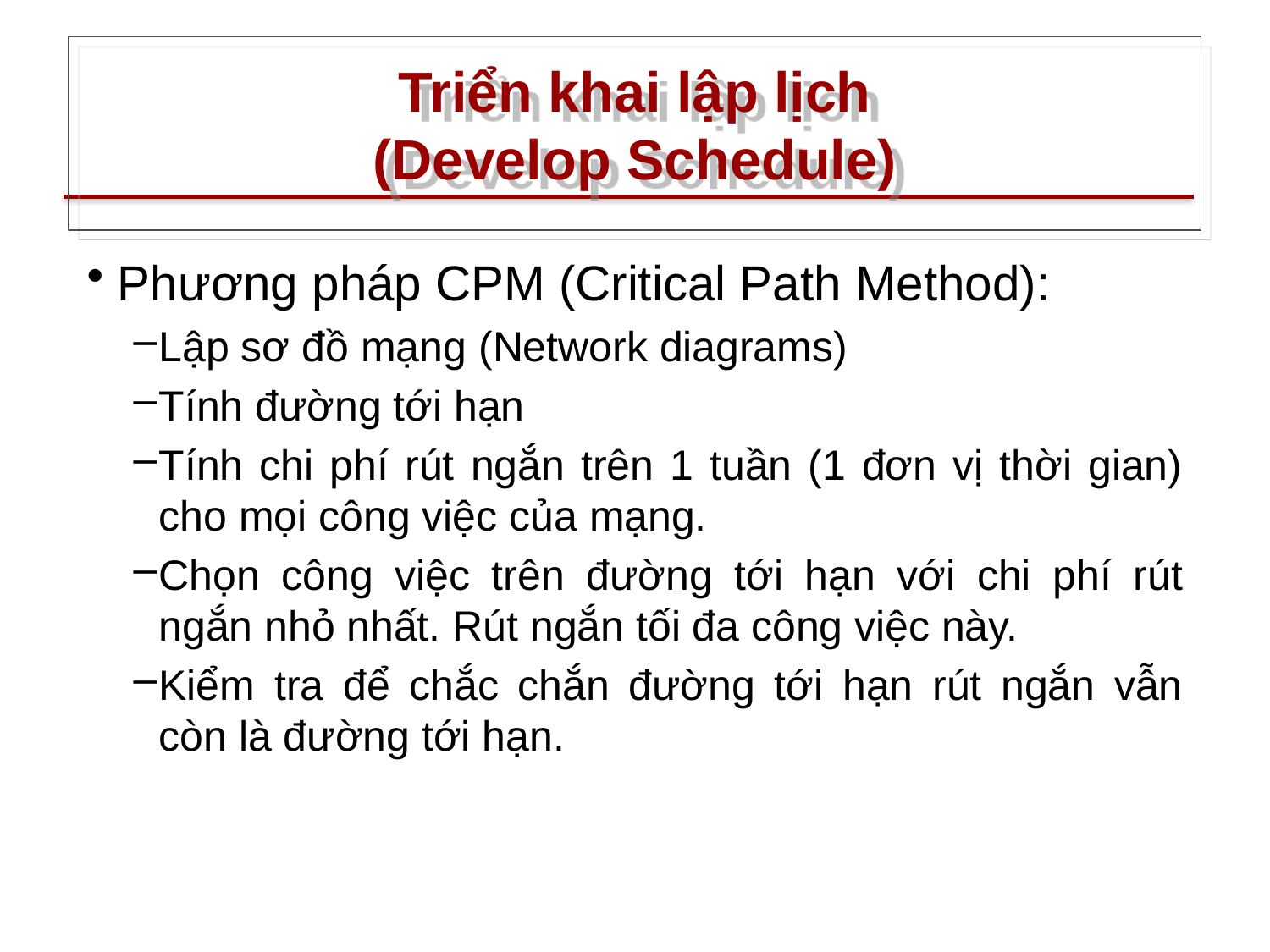

# Triển khai lập lịch (Develop Schedule)
Phương pháp CPM (Critical Path Method):
Lập sơ đồ mạng (Network diagrams)
Tính đường tới hạn
Tính chi phí rút ngắn trên 1 tuần (1 đơn vị thời gian) cho mọi công việc của mạng.
Chọn công việc trên đường tới hạn với chi phí rút ngắn nhỏ nhất. Rút ngắn tối đa công việc này.
Kiểm tra để chắc chắn đường tới hạn rút ngắn vẫn còn là đường tới hạn.